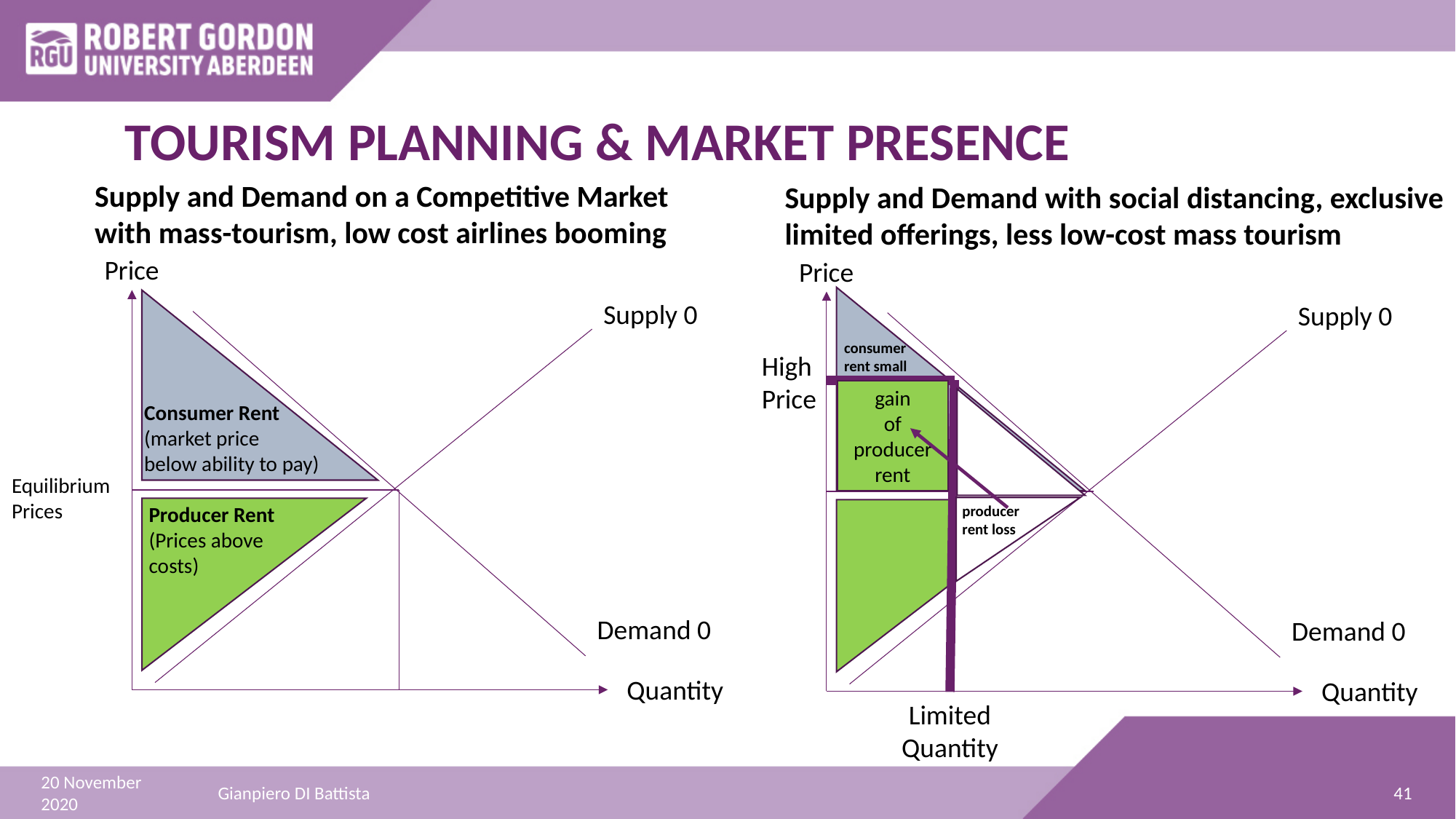

# TOURISM PLANNING & MARKET PRESENCE
Supply and Demand on a Competitive Market
with mass-tourism, low cost airlines booming
Supply and Demand with social distancing, exclusive
limited offerings, less low-cost mass tourism
Price
Price

Supply 0
Supply 0
consumer
rent small
High
Price
gain
of producer rent

Consumer Rent
(market price
below ability to pay)
Equilibrium
Prices

Producer Rent
(Prices above
costs)
producer
rent loss
Demand 0
Demand 0
Quantity
Quantity
Limited
Quantity
41
20 November 2020
Gianpiero DI Battista